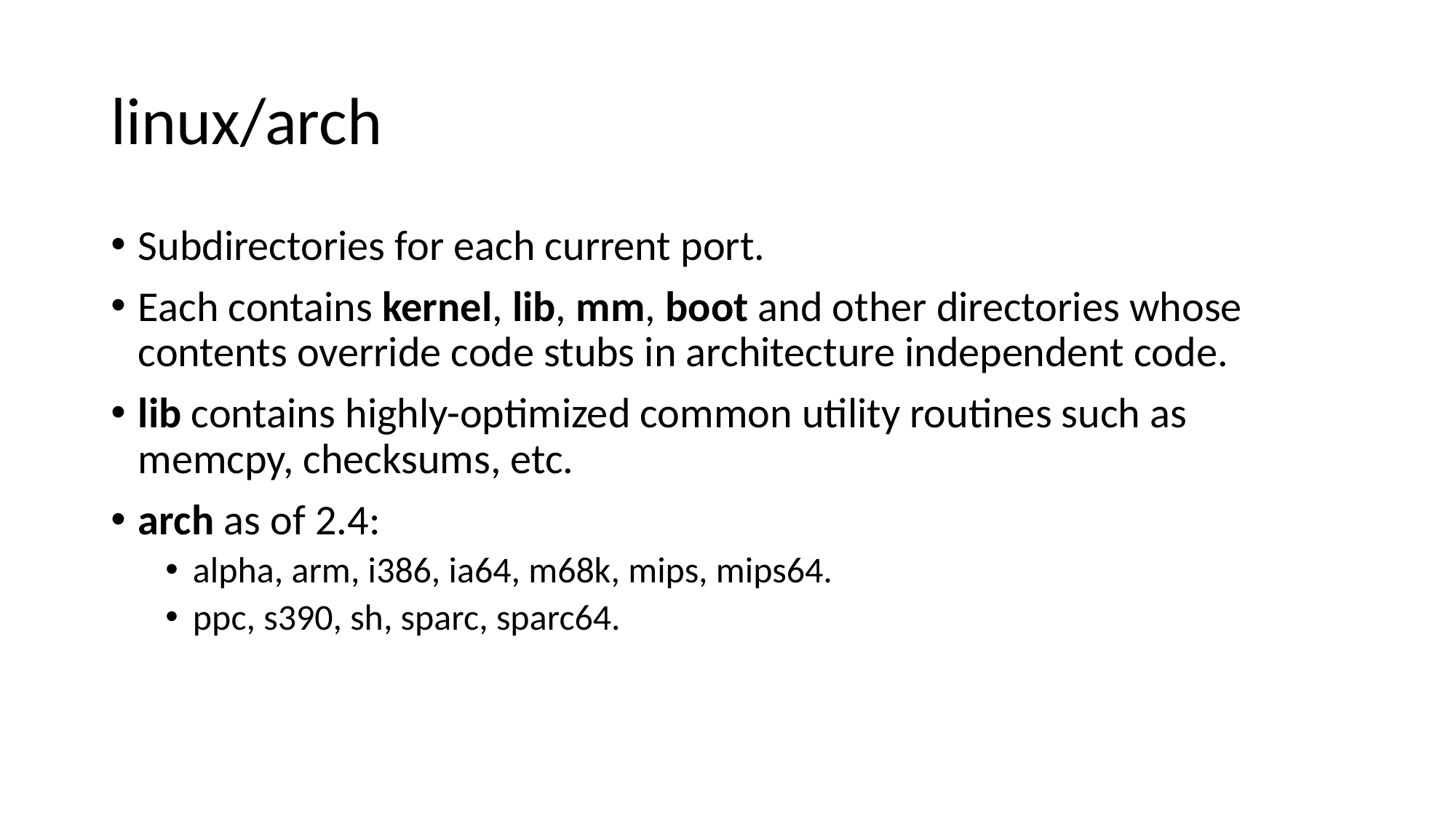

# linux/arch
Subdirectories for each current port.
Each contains kernel, lib, mm, boot and other directories whose contents override code stubs in architecture independent code.
lib contains highly-optimized common utility routines such as memcpy, checksums, etc.
arch as of 2.4:
alpha, arm, i386, ia64, m68k, mips, mips64.
ppc, s390, sh, sparc, sparc64.